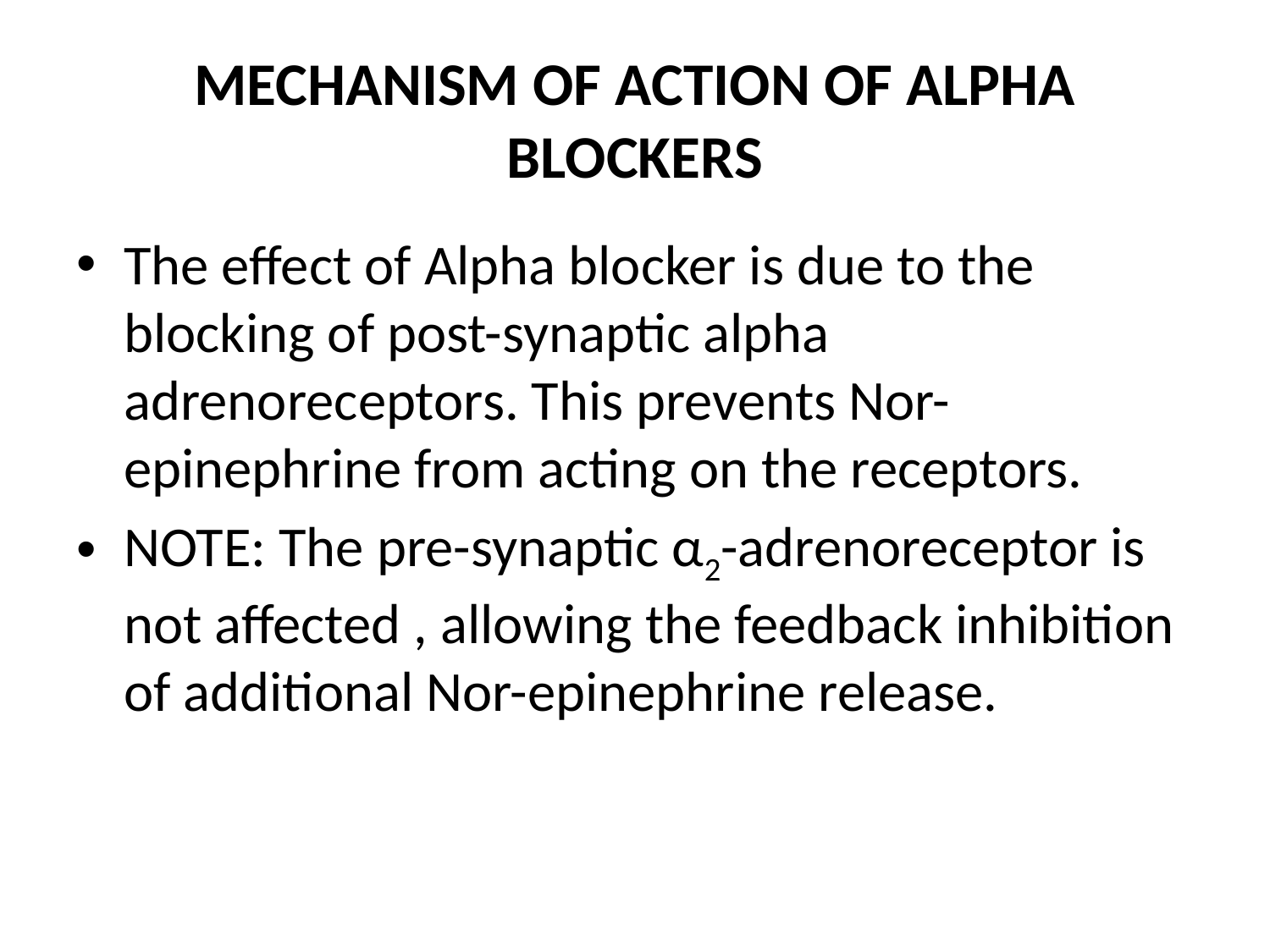

# MECHANISM OF ACTION OF ALPHA BLOCKERS
The effect of Alpha blocker is due to the blocking of post-synaptic alpha adrenoreceptors. This prevents Nor-epinephrine from acting on the receptors.
NOTE: The pre-synaptic α2-adrenoreceptor is not affected , allowing the feedback inhibition of additional Nor-epinephrine release.